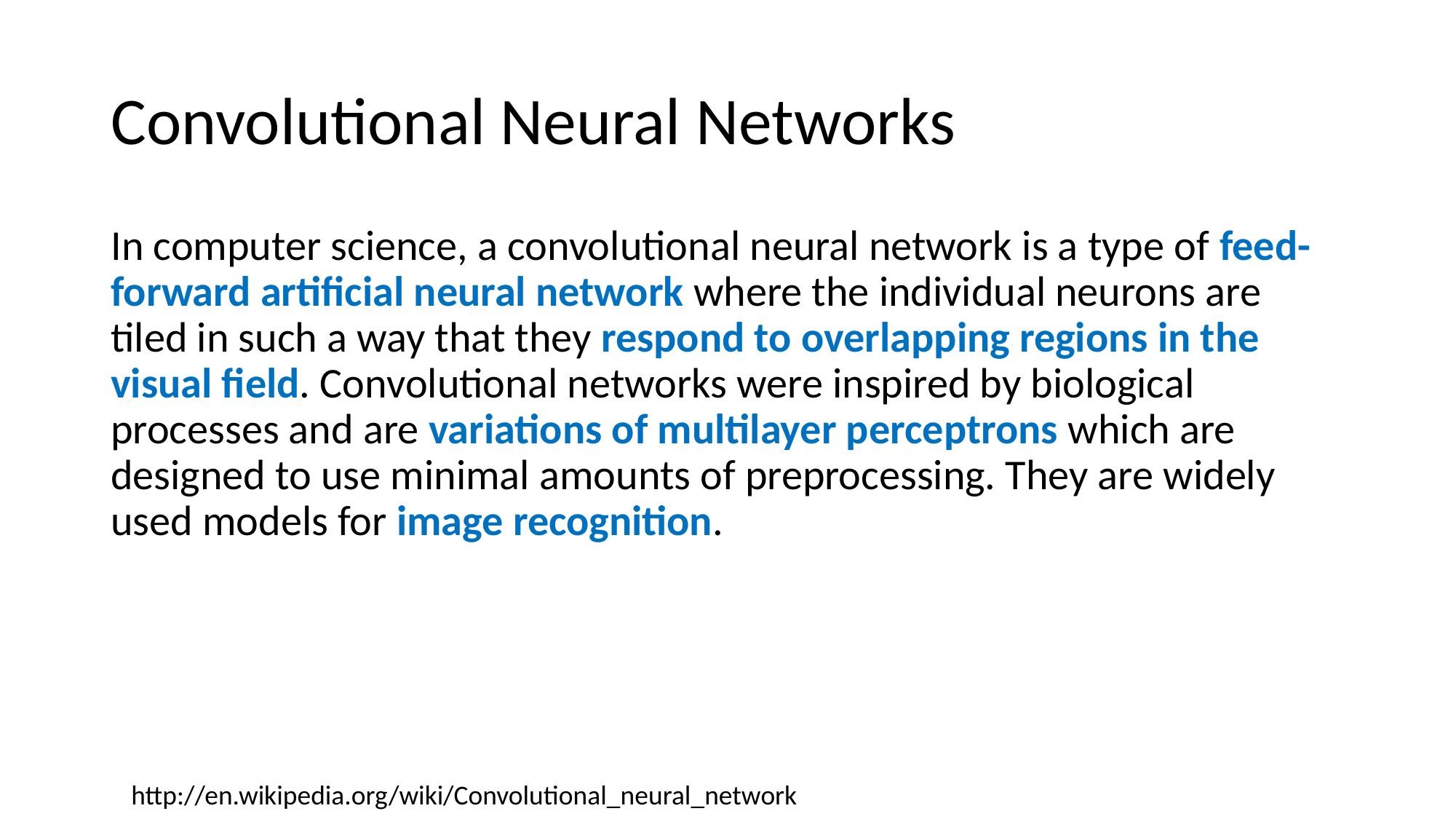

# Convolutional Neural Networks
In computer science, a convolutional neural network is a type of feed-forward artificial neural network where the individual neurons are tiled in such a way that they respond to overlapping regions in the visual field. Convolutional networks were inspired by biological processes and are variations of multilayer perceptrons which are designed to use minimal amounts of preprocessing. They are widely used models for image recognition.
http://en.wikipedia.org/wiki/Convolutional_neural_network